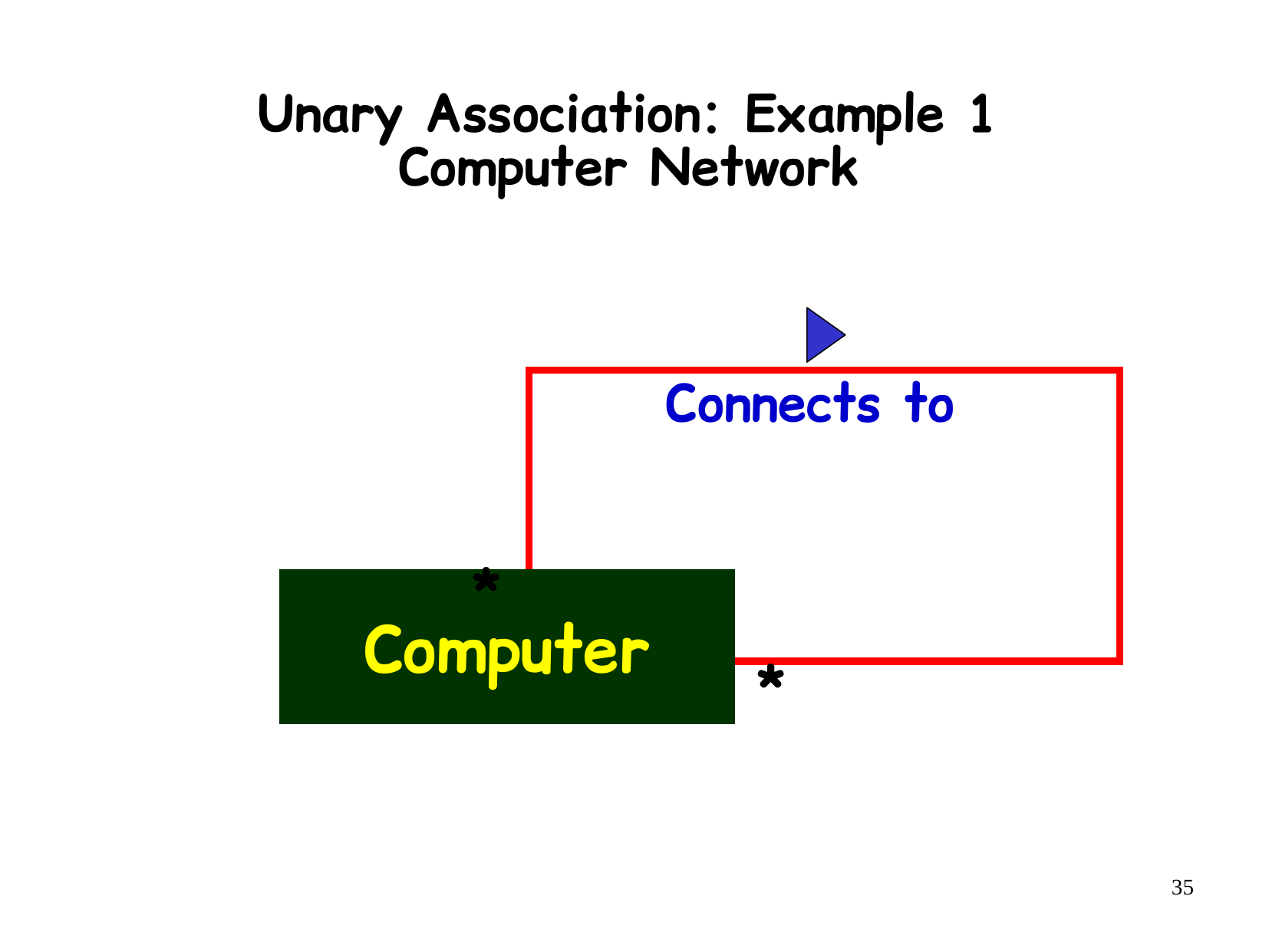

Unary Association: Example 1
Computer Network

Connects to

*
Computer
*